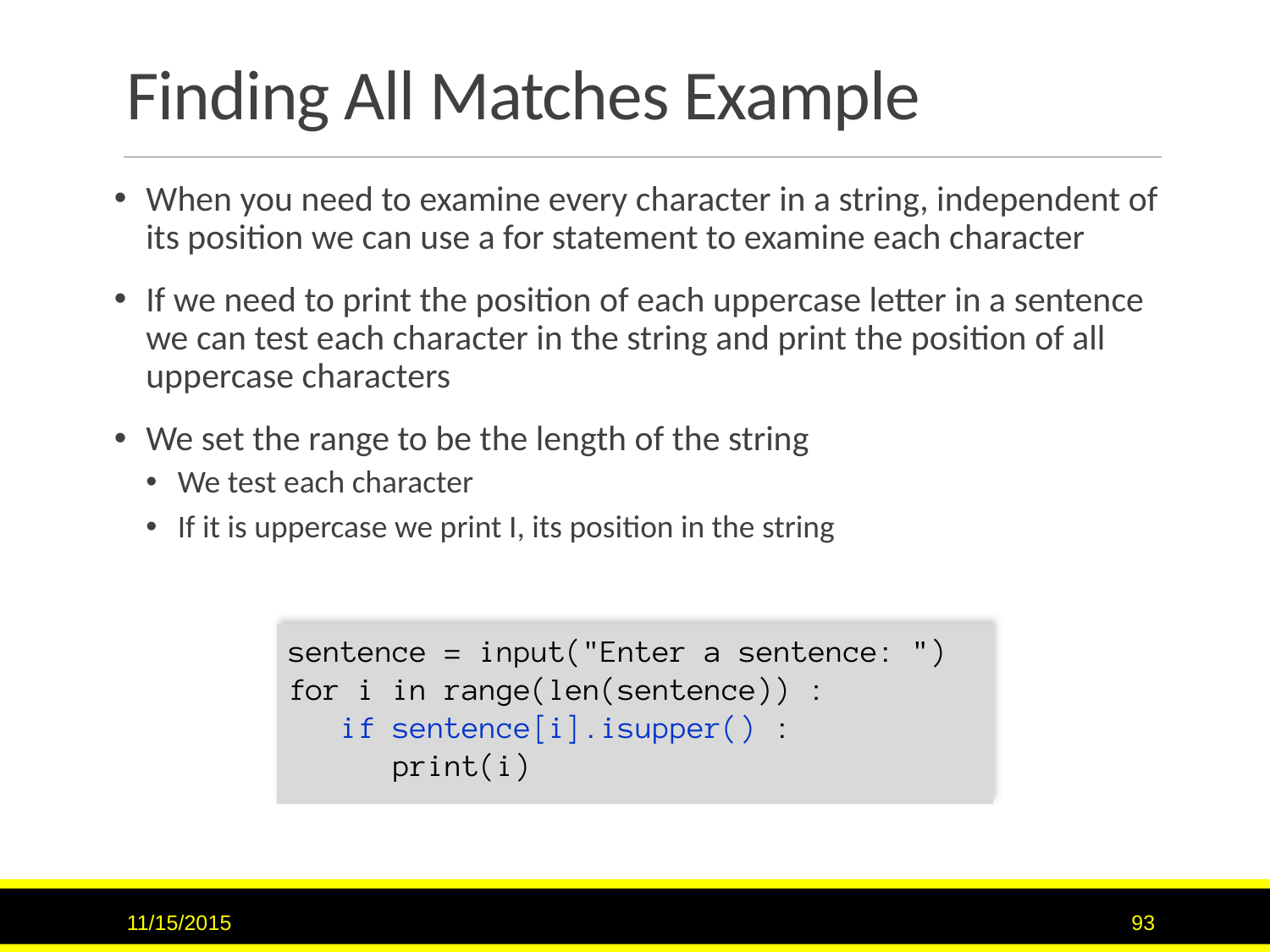

# Finding All Matches Example
When you need to examine every character in a string, independent of its position we can use a for statement to examine each character
If we need to print the position of each uppercase letter in a sentence we can test each character in the string and print the position of all uppercase characters
We set the range to be the length of the string
We test each character
If it is uppercase we print I, its position in the string
sentence = input("Enter a sentence: ")
for i in range(len(sentence)) :
   if sentence[i].isupper() :
      print(i)
11/15/2015
93